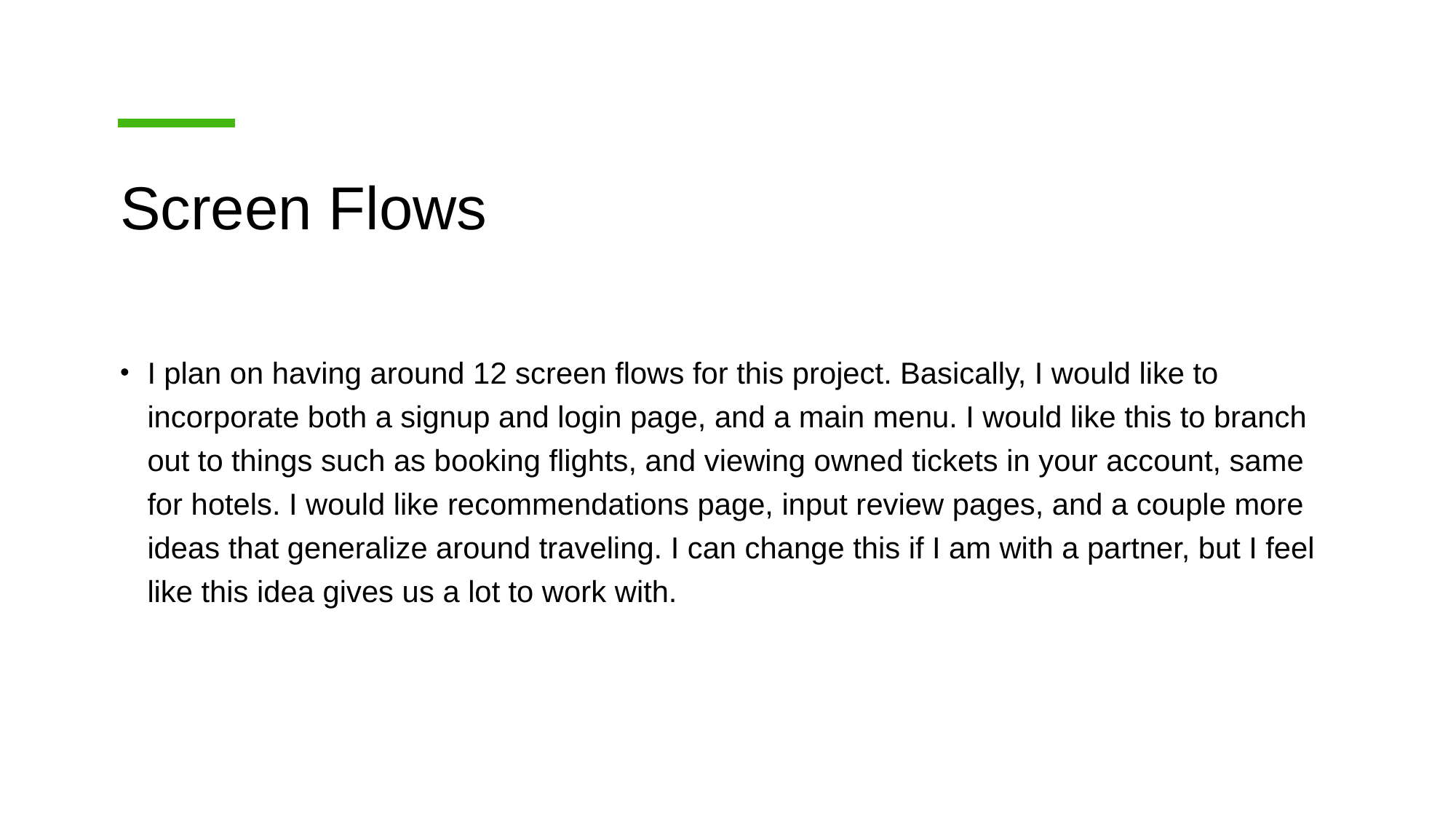

# Screen Flows
I plan on having around 12 screen flows for this project. Basically, I would like to incorporate both a signup and login page, and a main menu. I would like this to branch out to things such as booking flights, and viewing owned tickets in your account, same for hotels. I would like recommendations page, input review pages, and a couple more ideas that generalize around traveling. I can change this if I am with a partner, but I feel like this idea gives us a lot to work with.